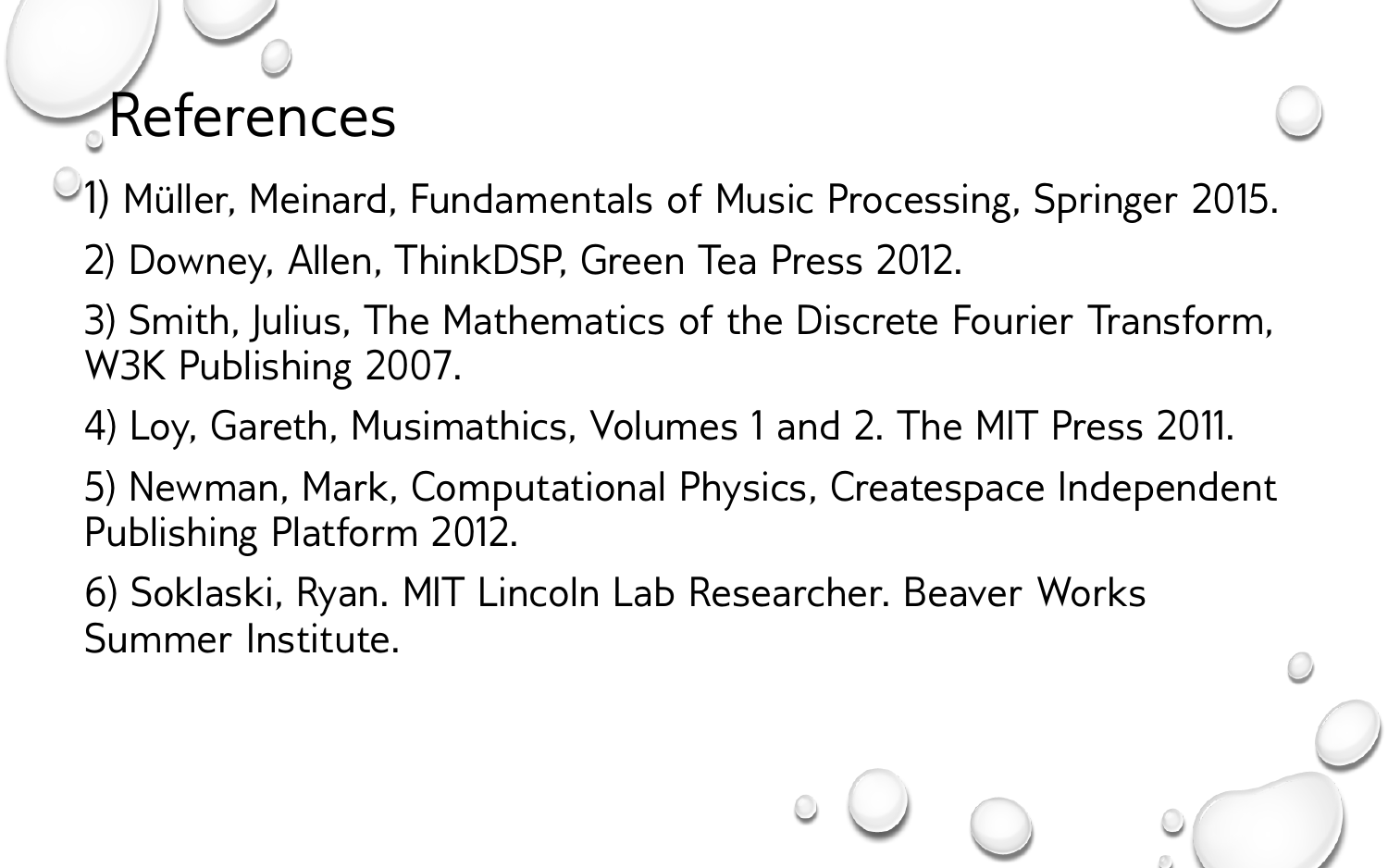

# References
1) Müller, Meinard, Fundamentals of Music Processing, Springer 2015.
2) Downey, Allen, ThinkDSP, Green Tea Press 2012.
3) Smith, Julius, The Mathematics of the Discrete Fourier Transform, W3K Publishing 2007.
4) Loy, Gareth, Musimathics, Volumes 1 and 2. The MIT Press 2011.
5) Newman, Mark, Computational Physics, Createspace Independent Publishing Platform 2012.
6) Soklaski, Ryan. MIT Lincoln Lab Researcher. Beaver Works Summer Institute.